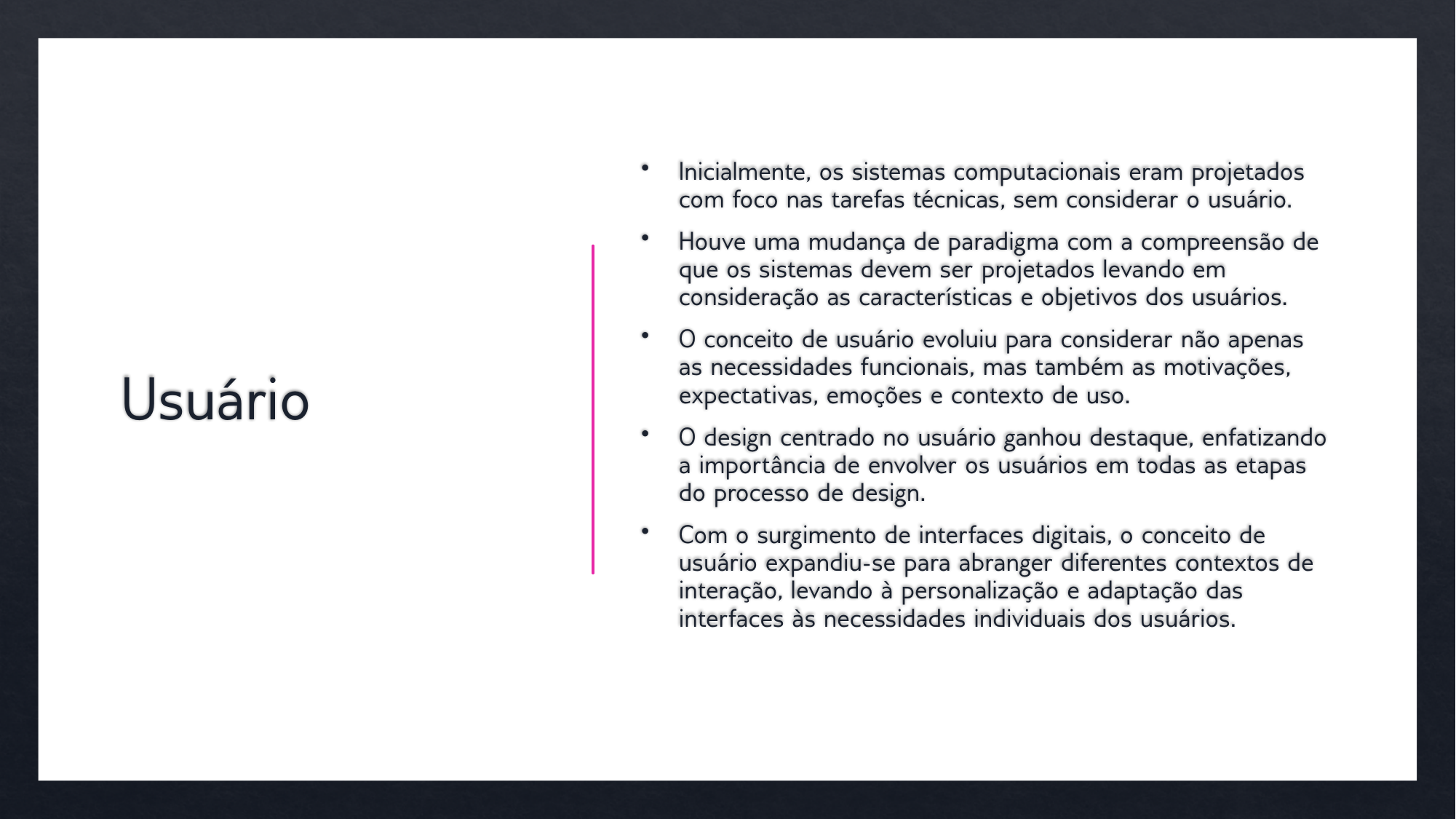

# Usuário
Inicialmente, os sistemas computacionais eram projetados com foco nas tarefas técnicas, sem considerar o usuário.
Houve uma mudança de paradigma com a compreensão de que os sistemas devem ser projetados levando em consideração as características e objetivos dos usuários.
O conceito de usuário evoluiu para considerar não apenas as necessidades funcionais, mas também as motivações, expectativas, emoções e contexto de uso.
O design centrado no usuário ganhou destaque, enfatizando a importância de envolver os usuários em todas as etapas do processo de design.
Com o surgimento de interfaces digitais, o conceito de usuário expandiu-se para abranger diferentes contextos de interação, levando à personalização e adaptação das interfaces às necessidades individuais dos usuários.